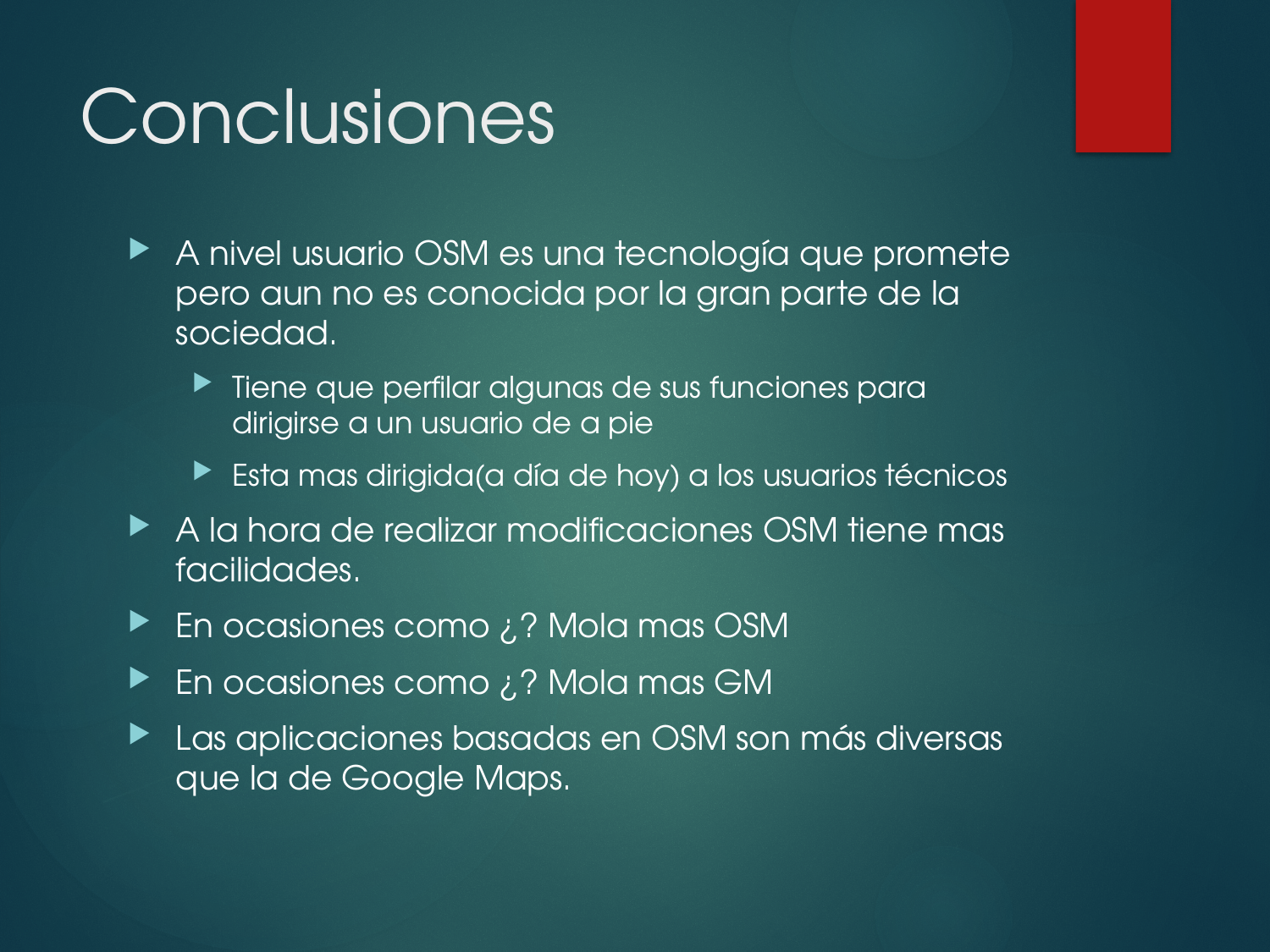

# Conclusiones
A nivel usuario OSM es una tecnología que promete pero aun no es conocida por la gran parte de la sociedad.
Tiene que perfilar algunas de sus funciones para dirigirse a un usuario de a pie
Esta mas dirigida(a día de hoy) a los usuarios técnicos
A la hora de realizar modificaciones OSM tiene mas facilidades.
En ocasiones como ¿? Mola mas OSM
En ocasiones como ¿? Mola mas GM
Las aplicaciones basadas en OSM son más diversas que la de Google Maps.